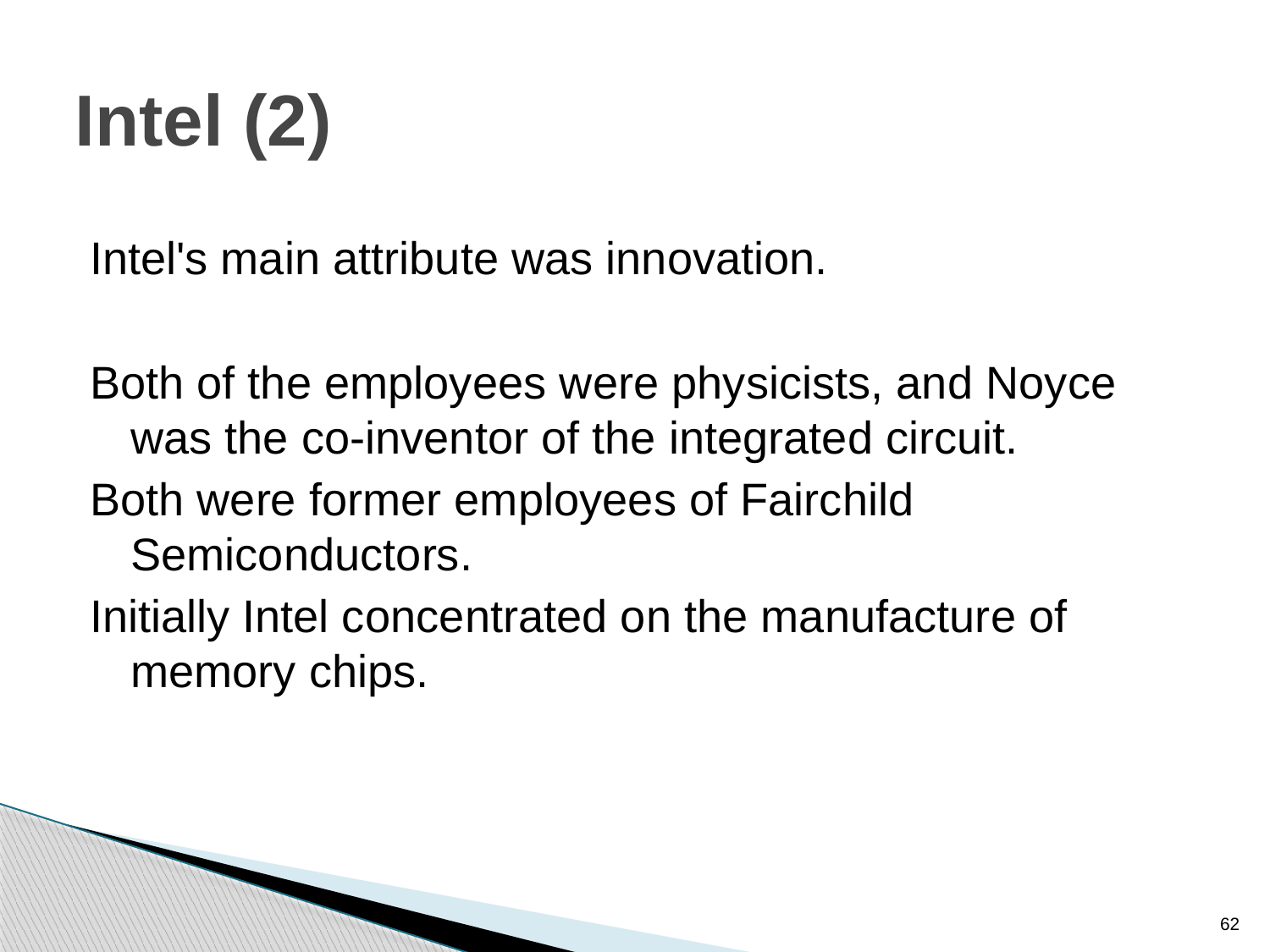

# Intel (2)
Intel's main attribute was innovation.

Both of the employees were physicists, and Noyce was the co-inventor of the integrated circuit.
Both were former employees of Fairchild Semiconductors.
Initially Intel concentrated on the manufacture of memory chips.
62